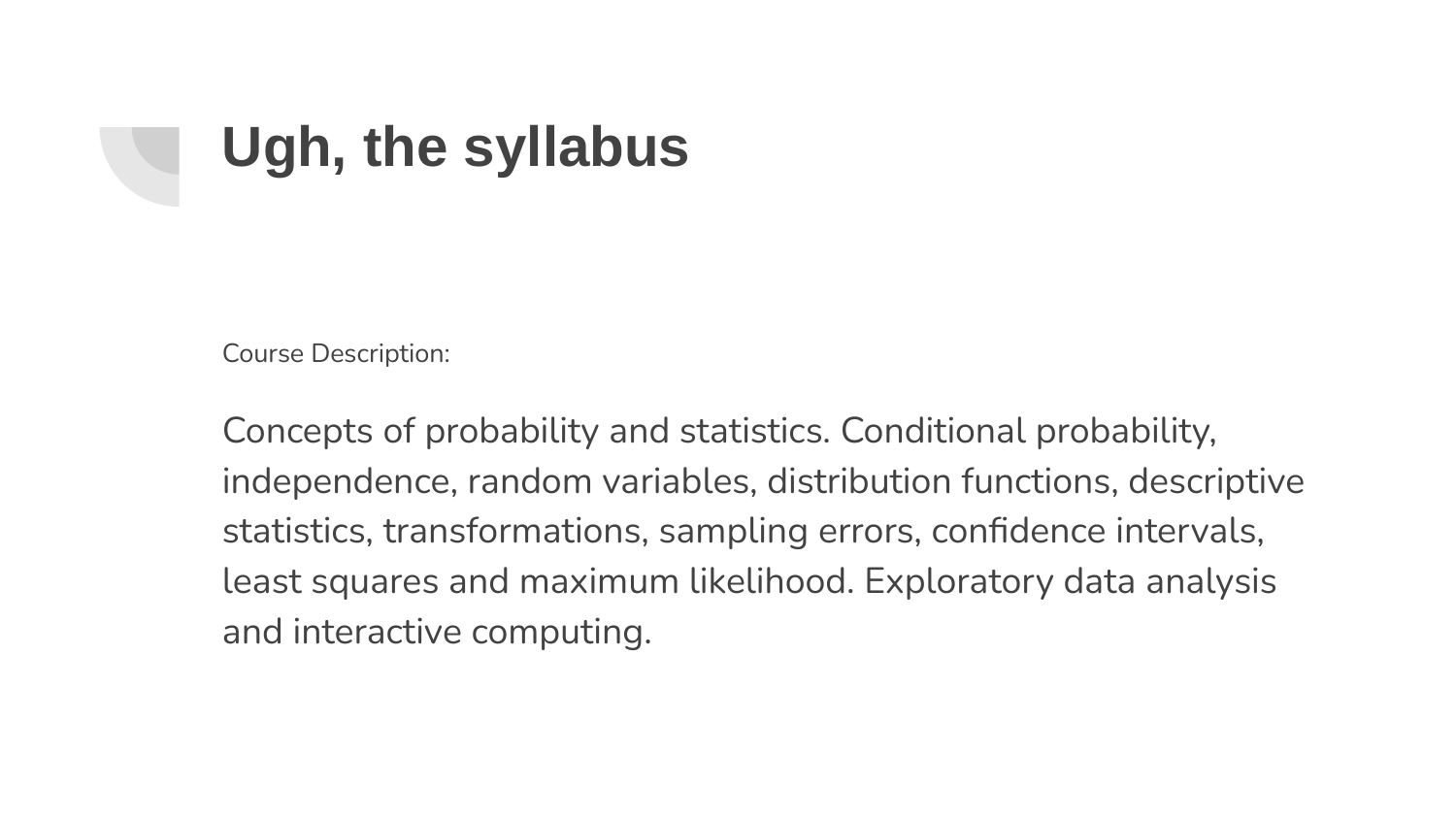

# Ugh, the syllabus
Course Description:
Concepts of probability and statistics. Conditional probability, independence, random variables, distribution functions, descriptive statistics, transformations, sampling errors, confidence intervals, least squares and maximum likelihood. Exploratory data analysis and interactive computing.